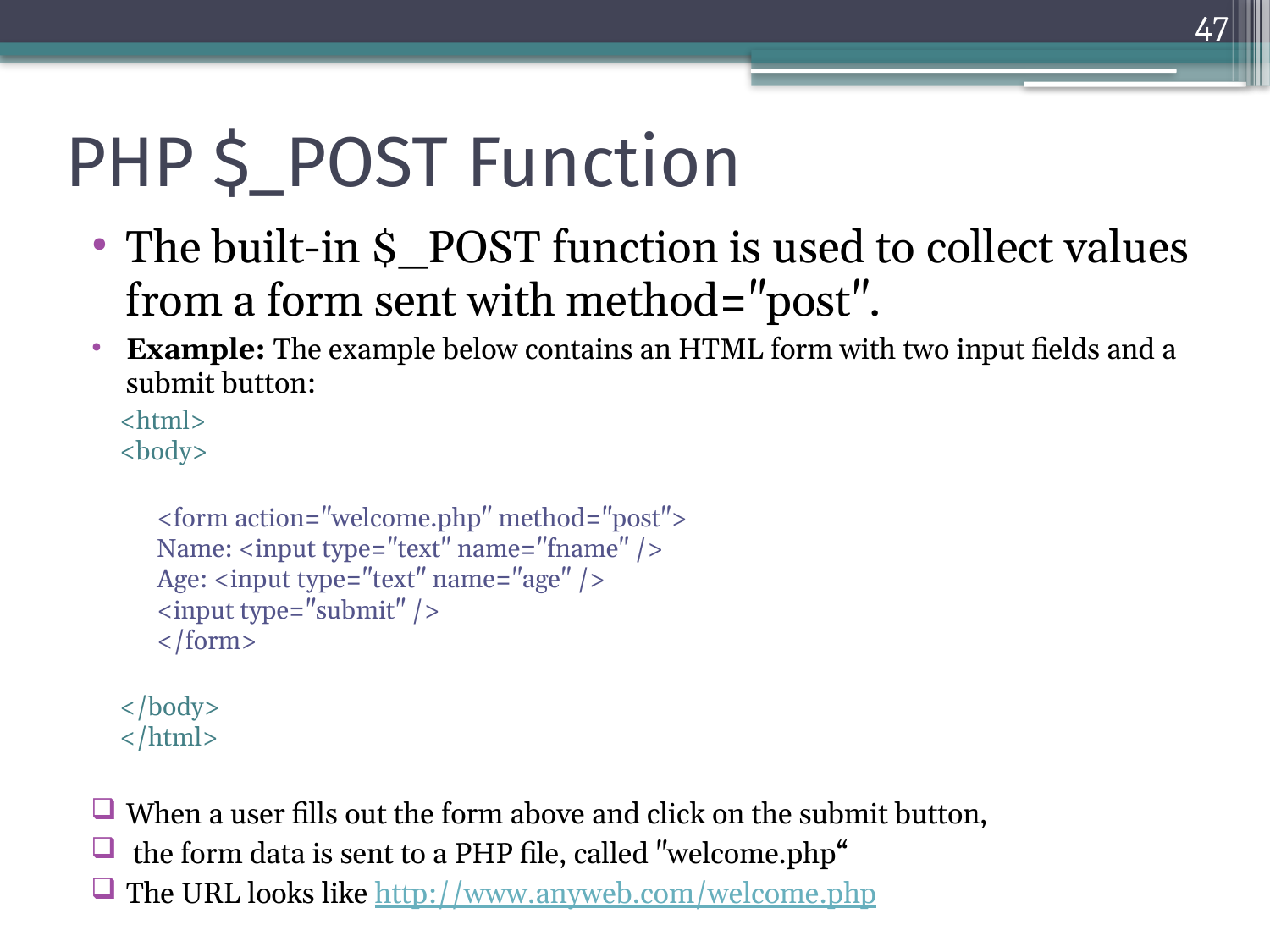

47
# PHP $_POST Function
The built-in $_POST function is used to collect values from a form sent with method="post".
Example: The example below contains an HTML form with two input fields and a submit button:
<html>
<body>
<form action="welcome.php" method="post">
Name: <input type="text" name="fname" />
Age: <input type="text" name="age" />
<input type="submit" />
</form>
</body>
</html>

When a user fills out the form above and click on the submit button,
 the form data is sent to a PHP file, called "welcome.php“
The URL looks like http://www.anyweb.com/welcome.php